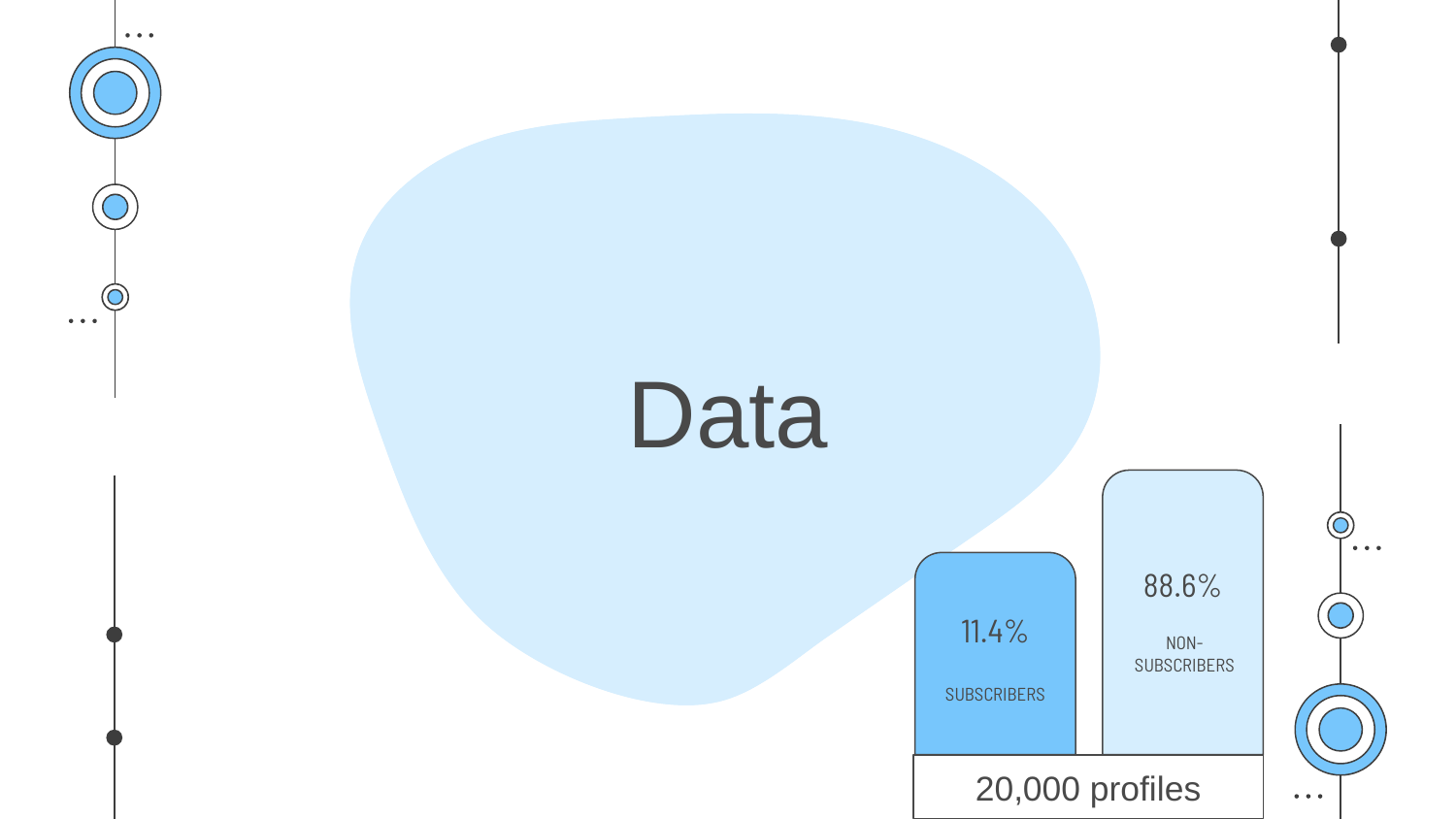

# Data

88.6%
11.4%
NON-
SUBSCRIBERS
SUBSCRIBERS
20,000 profiles